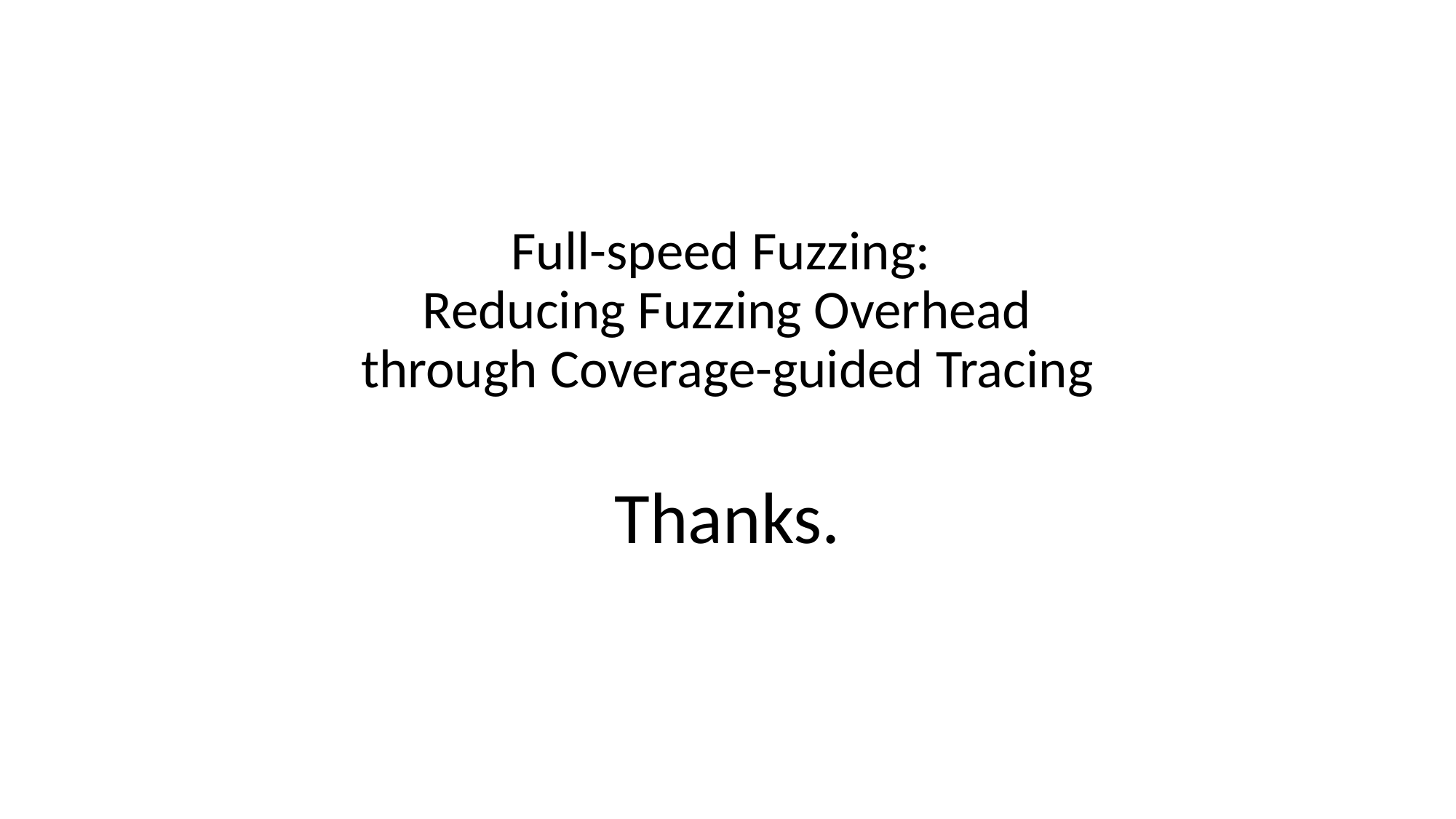

# Full-speed Fuzzing: Reducing Fuzzing Overhead through Coverage-guided Tracing
Thanks.